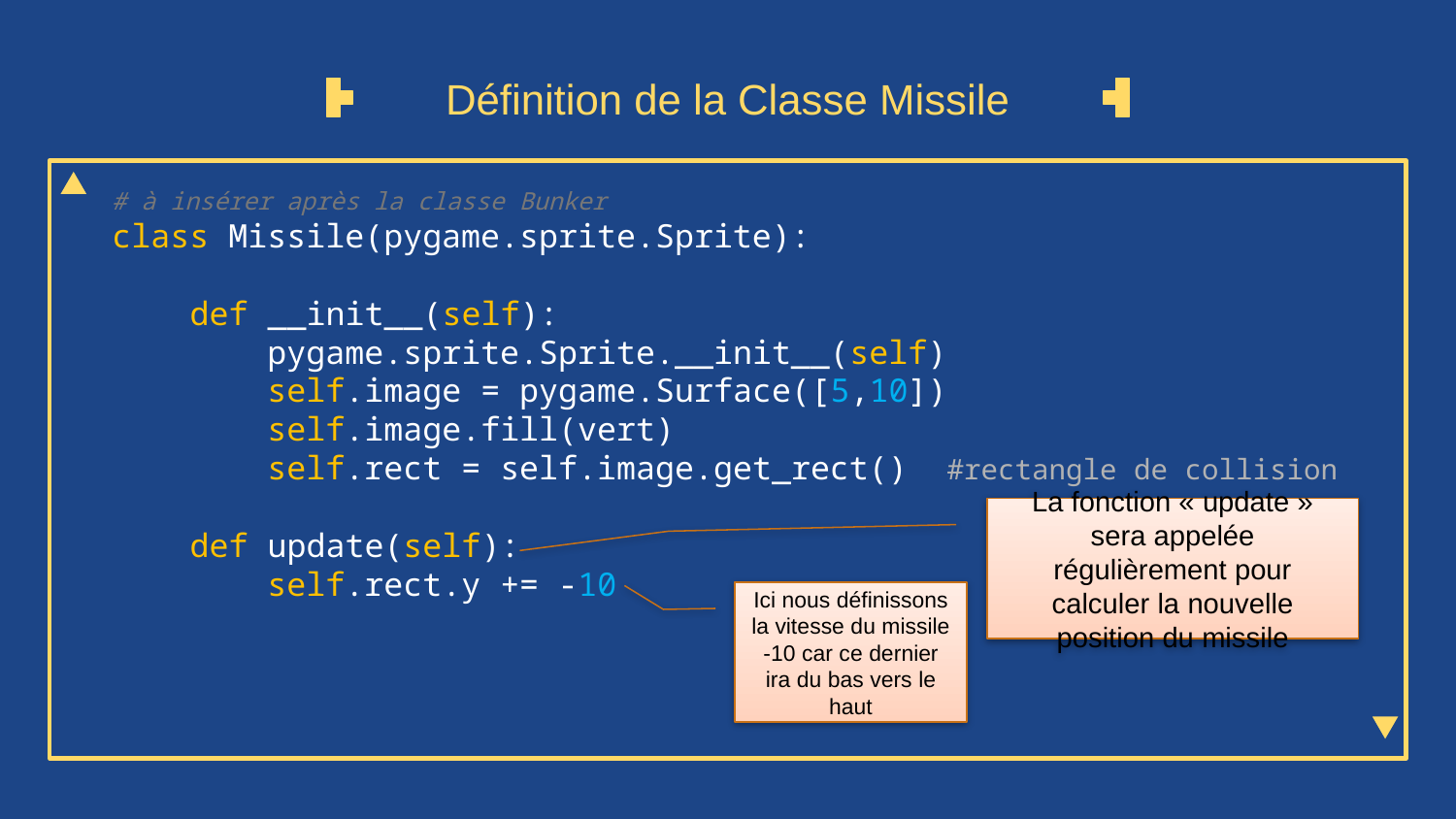

# Définition de la Classe Missile

# à insérer après la classe Bunker
class Missile(pygame.sprite.Sprite):

    def __init__(self):
        pygame.sprite.Sprite.__init__(self)
        self.image = pygame.Surface([5,10])
        self.image.fill(vert)
        self.rect = self.image.get_rect()  #rectangle de collision

    def update(self):
        self.rect.y += -10

La fonction « update » sera appelée régulièrement pour calculer la nouvelle position du missile
Ici nous définissons la vitesse du missile
-10 car ce dernier ira du bas vers le haut